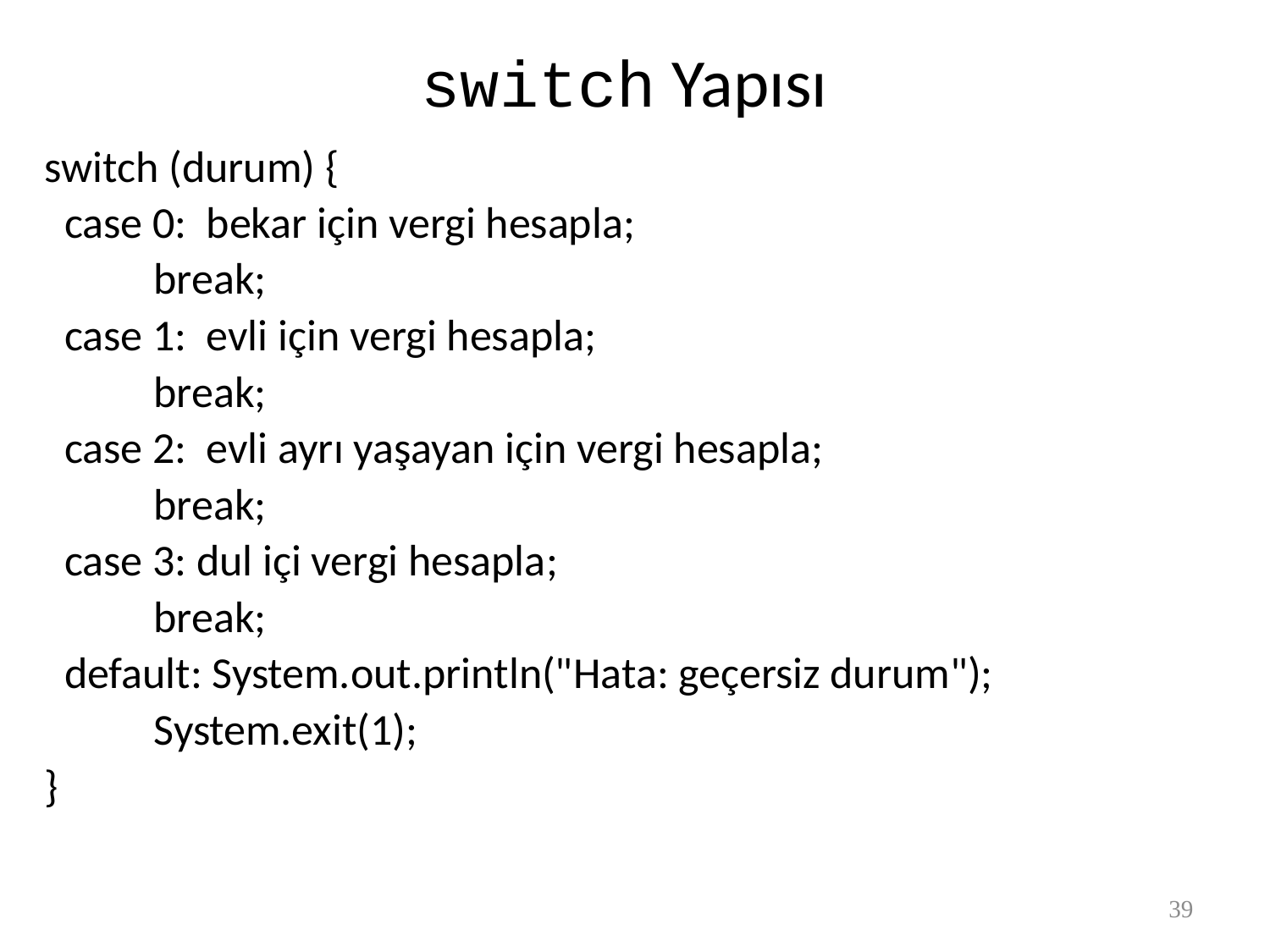

# switch Yapısı
switch (durum) {
  case 0:  bekar için vergi hesapla;
           break;
  case 1:  evli için vergi hesapla;
           break;
  case 2:  evli ayrı yaşayan için vergi hesapla;
           break;
  case 3: dul içi vergi hesapla;
           break;
  default: System.out.println("Hata: geçersiz durum");
           System.exit(1);
}
39